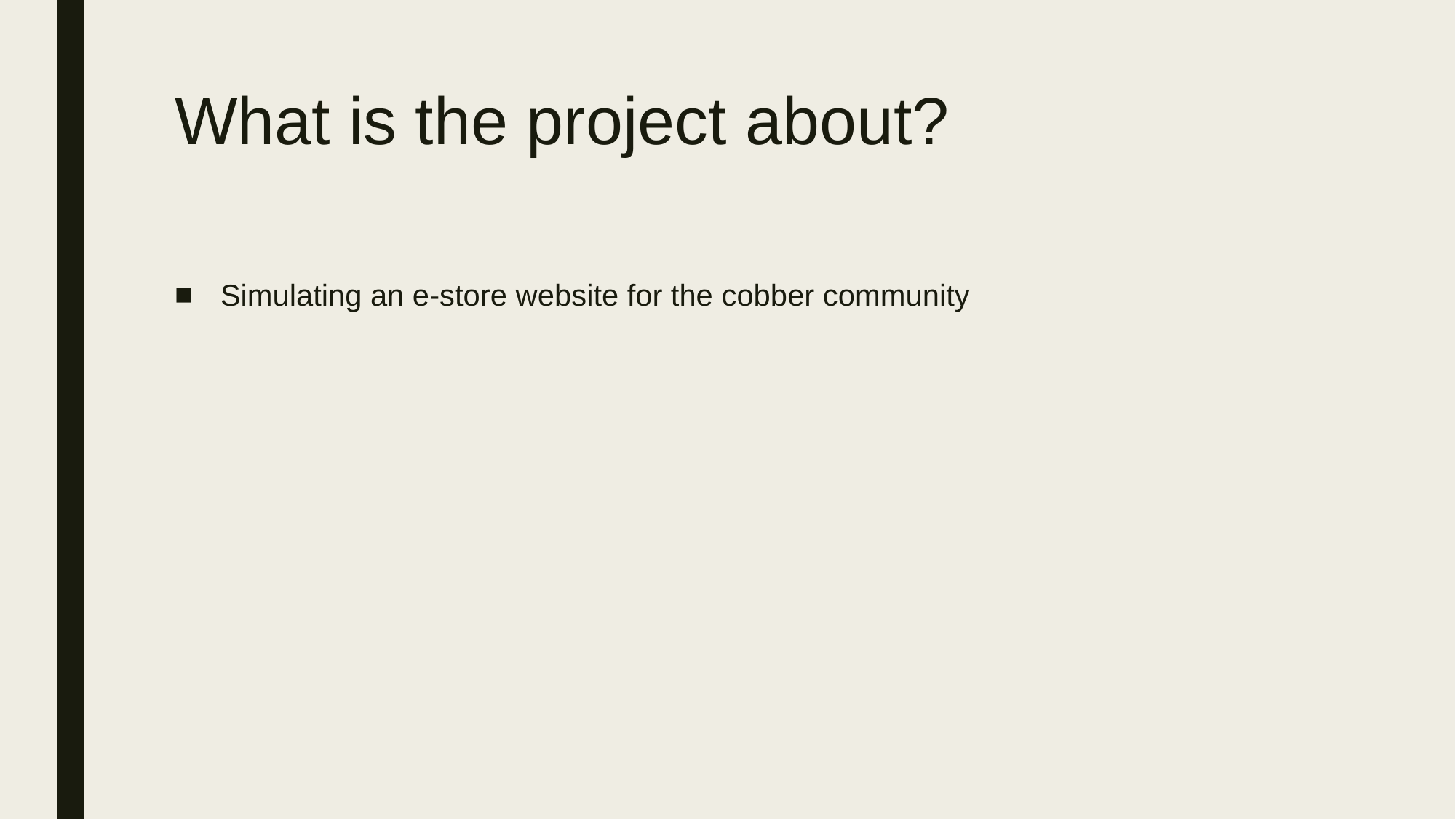

# What is the project about?
Simulating an e-store website for the cobber community